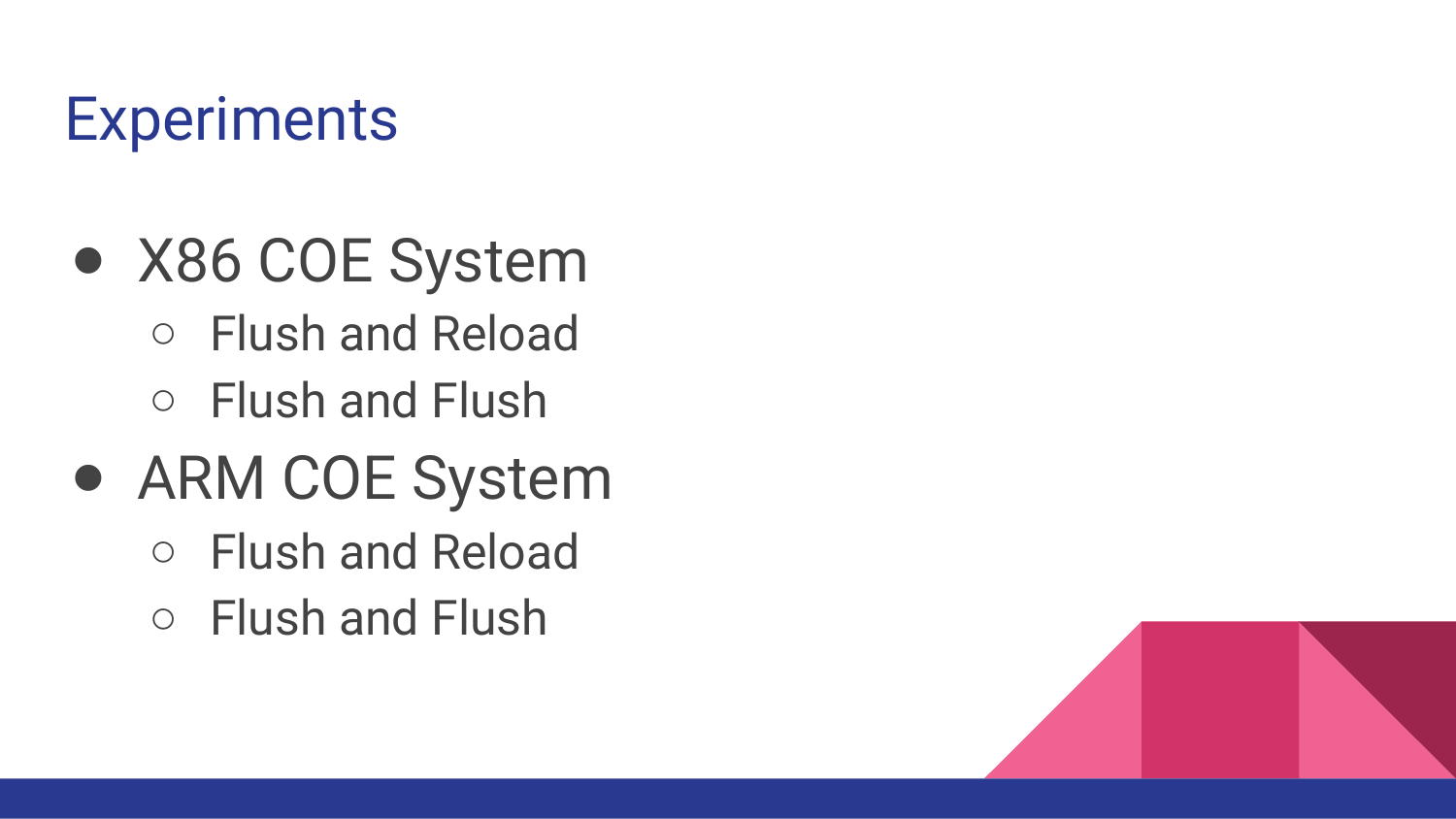

# Experiments
X86 COE System
Flush and Reload
Flush and Flush
ARM COE System
Flush and Reload
Flush and Flush